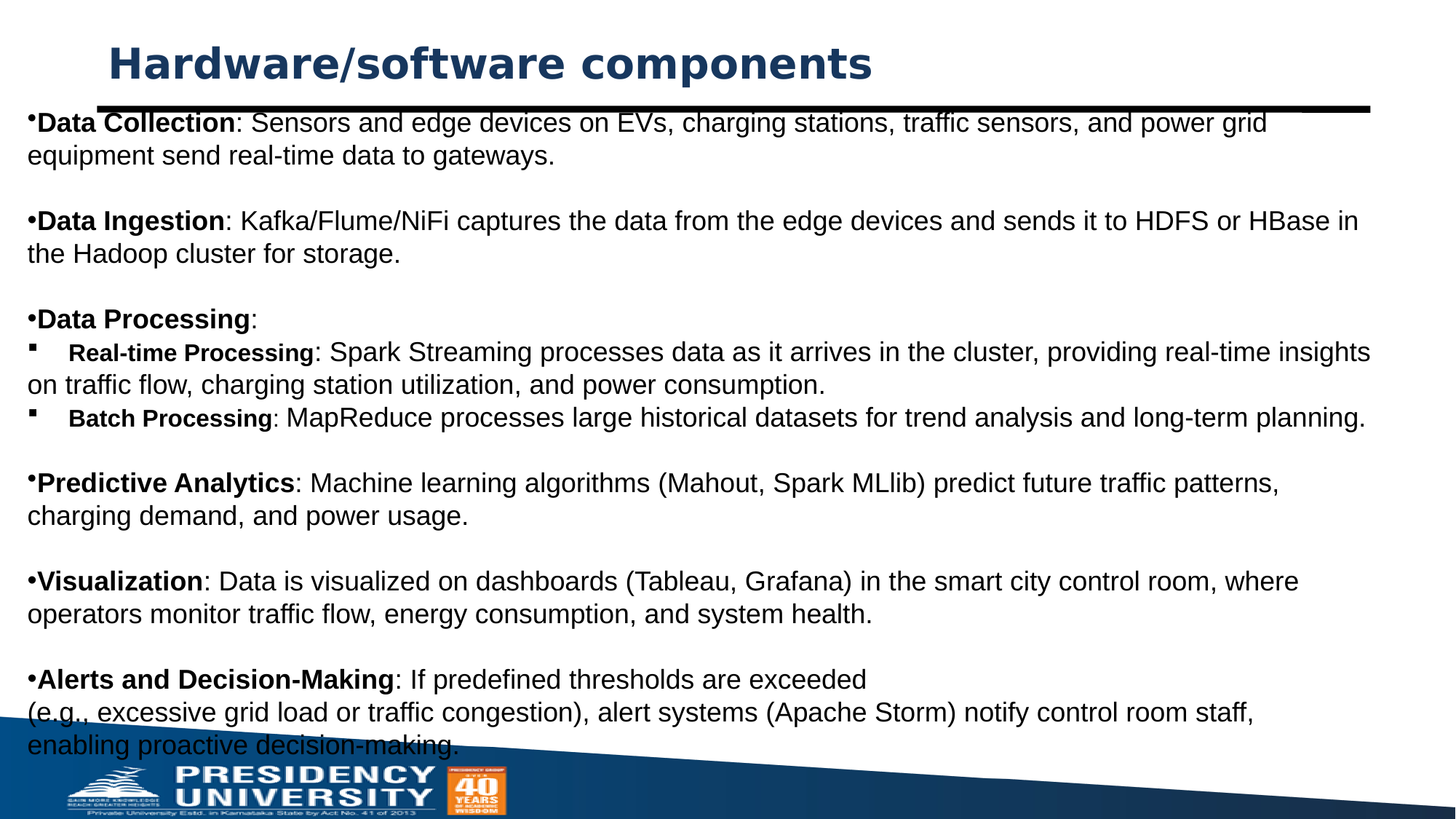

# Hardware/software components
Data Collection: Sensors and edge devices on EVs, charging stations, traffic sensors, and power grid
equipment send real-time data to gateways.

Data Ingestion: Kafka/Flume/NiFi captures the data from the edge devices and sends it to HDFS or HBase in
the Hadoop cluster for storage.

Data Processing:
Real-time Processing: Spark Streaming processes data as it arrives in the cluster, providing real-time insights
on traffic flow, charging station utilization, and power consumption.
Batch Processing: MapReduce processes large historical datasets for trend analysis and long-term planning.

Predictive Analytics: Machine learning algorithms (Mahout, Spark MLlib) predict future traffic patterns,
charging demand, and power usage.

Visualization: Data is visualized on dashboards (Tableau, Grafana) in the smart city control room, where
operators monitor traffic flow, energy consumption, and system health.

Alerts and Decision-Making: If predefined thresholds are exceeded
(e.g., excessive grid load or traffic congestion), alert systems (Apache Storm) notify control room staff,
enabling proactive decision-making.